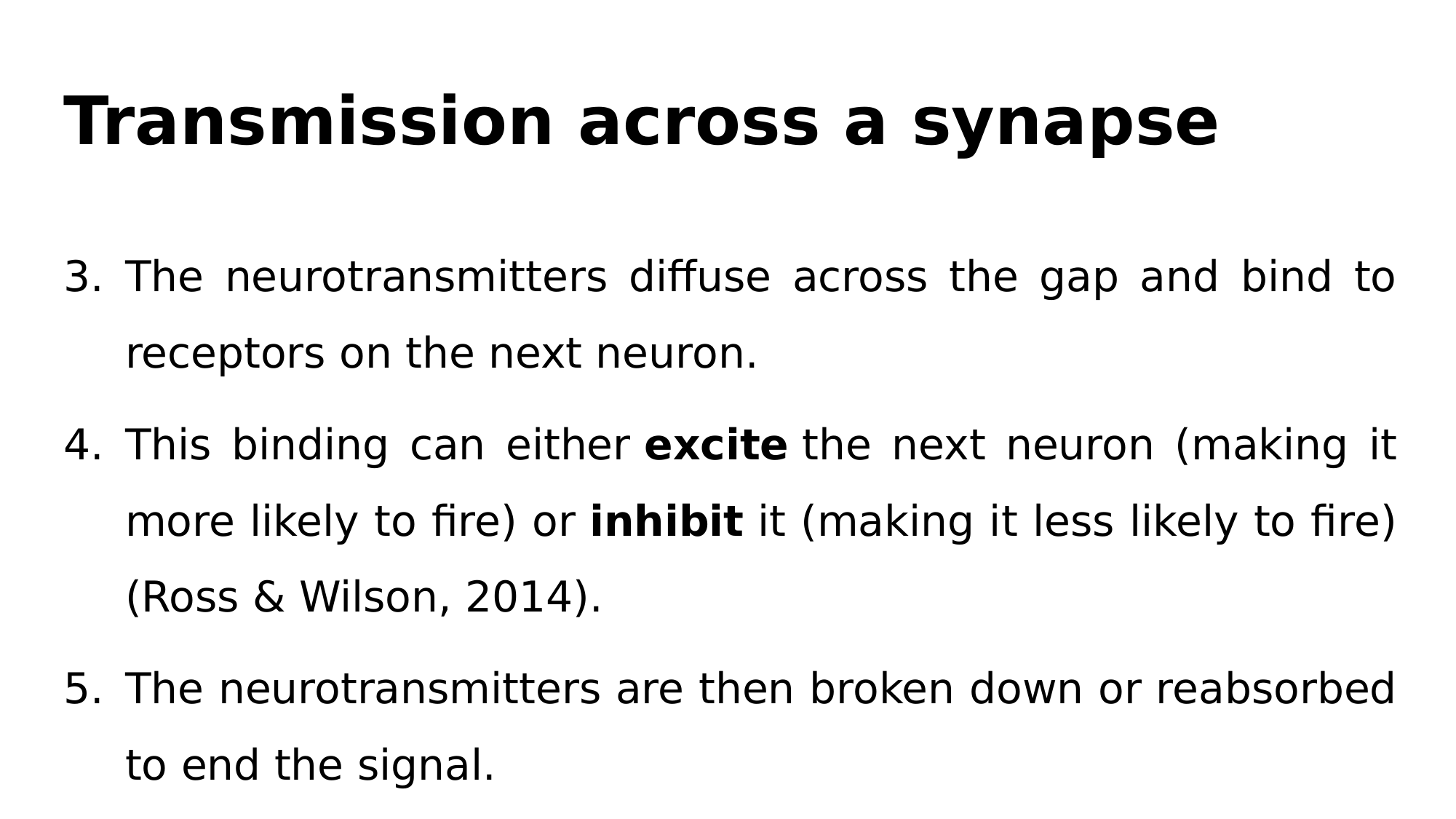

# Transmission across a synapse
The neurotransmitters diffuse across the gap and bind to receptors on the next neuron.
This binding can either excite the next neuron (making it more likely to fire) or inhibit it (making it less likely to fire) (Ross & Wilson, 2014).
The neurotransmitters are then broken down or reabsorbed to end the signal.